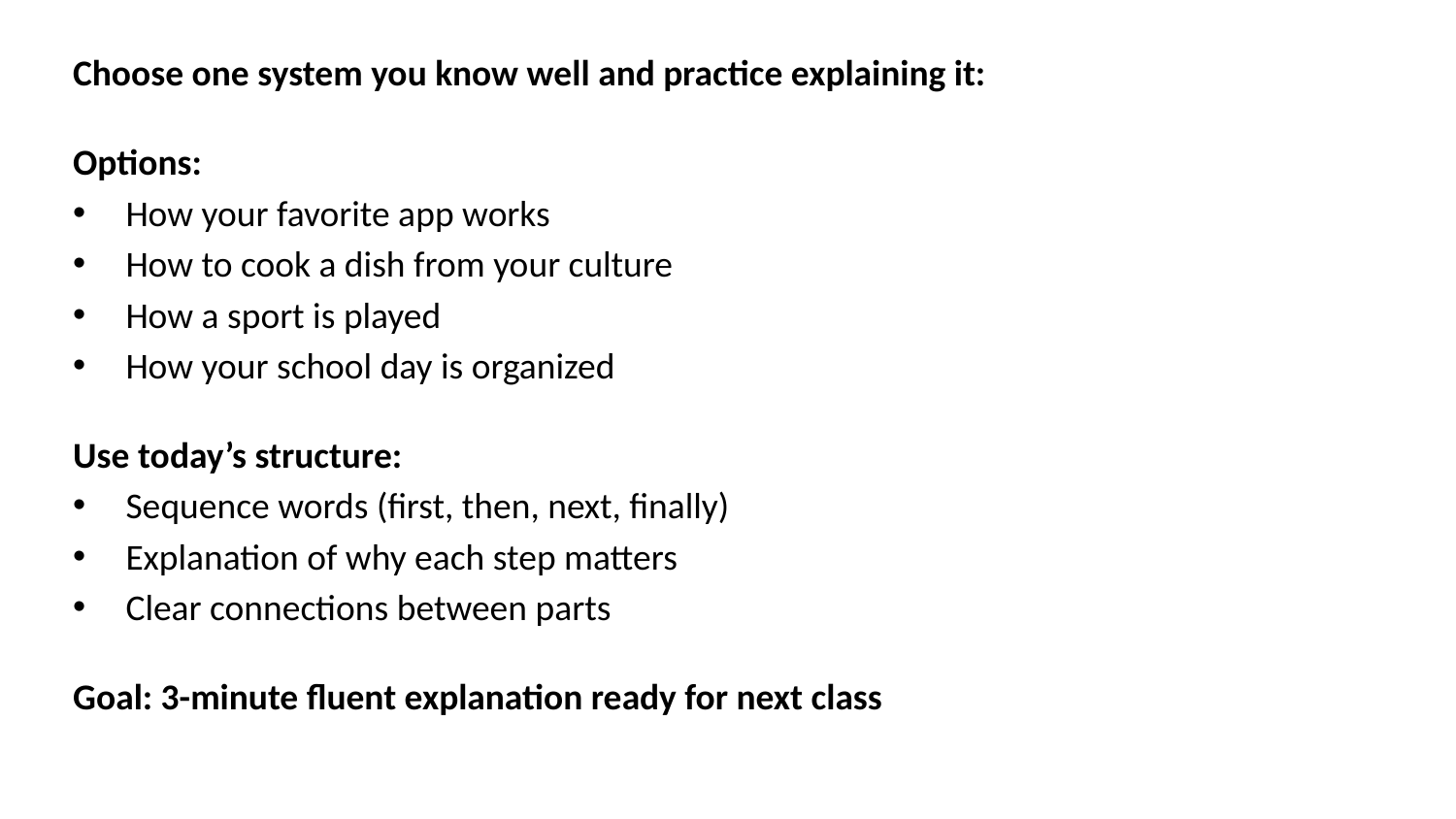

Choose one system you know well and practice explaining it:
Options:
How your favorite app works
How to cook a dish from your culture
How a sport is played
How your school day is organized
Use today’s structure:
Sequence words (first, then, next, finally)
Explanation of why each step matters
Clear connections between parts
Goal: 3-minute fluent explanation ready for next class